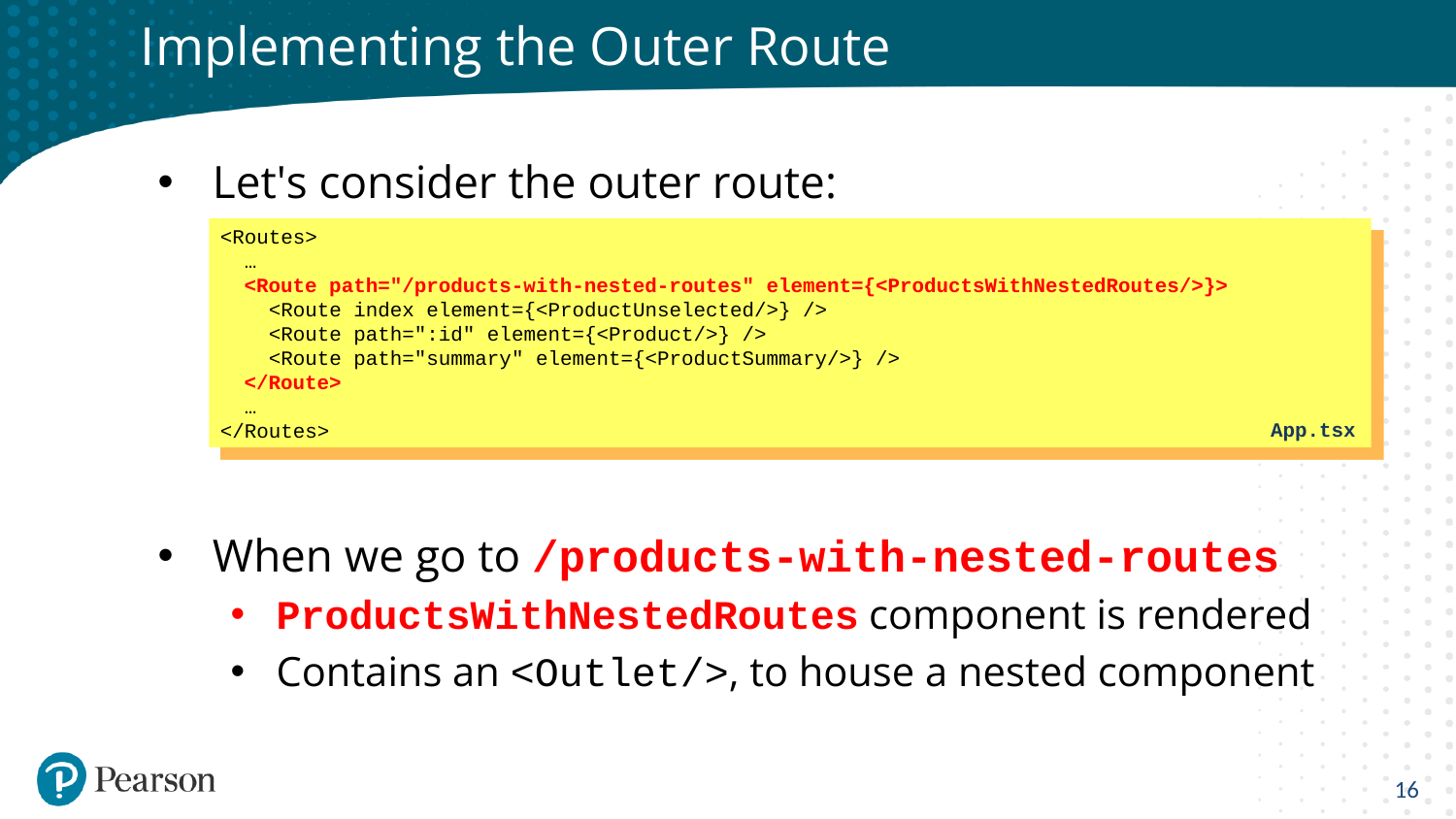

# Implementing the Outer Route
Let's consider the outer route:

When we go to /products-with-nested-routes
ProductsWithNestedRoutes component is rendered
Contains an <Outlet/>, to house a nested component

<Routes>
  …
  <Route path="/products-with-nested-routes" element={<ProductsWithNestedRoutes/>}>
    <Route index element={<ProductUnselected/>} />
    <Route path=":id" element={<Product/>} />
    <Route path="summary" element={<ProductSummary/>} />
  </Route>
  …
</Routes>
App.tsx
16